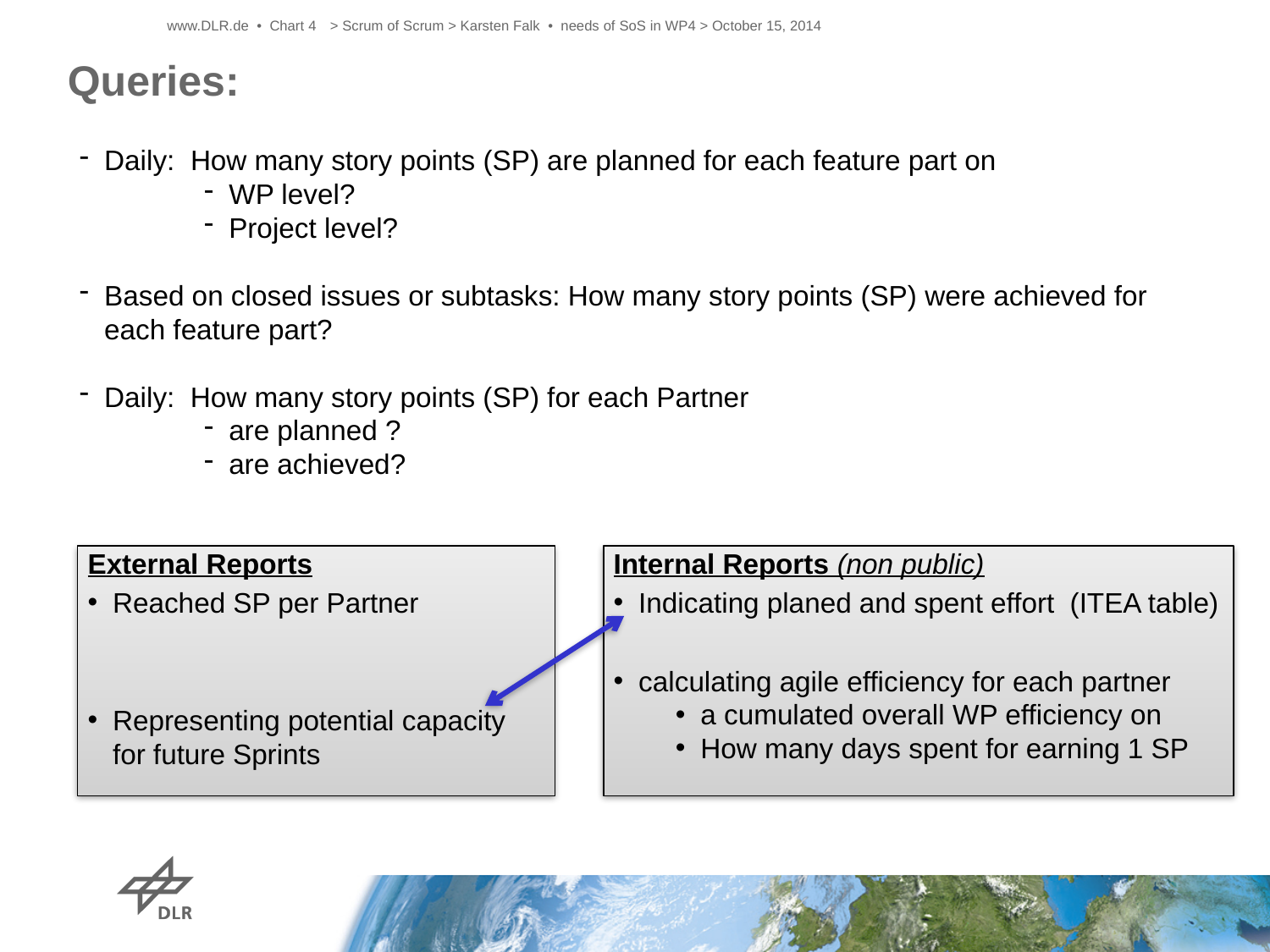

www.DLR.de  •  Chart 4
> Scrum of Scrum > Karsten Falk  •  needs of SoS in WP4 > October 15, 2014
# Queries:
Daily:  How many story points (SP) are planned for each feature part on
WP level?
Project level?

Based on closed issues or subtasks: How many story points (SP) were achieved for each feature part?

Daily:  How many story points (SP) for each Partner
are planned ?
are achieved?

External Reports
Reached SP per Partner

Representing potential capacity
for future Sprints
Internal Reports (non public)
Indicating planed and spent effort  (ITEA table)

calculating agile efficiency for each partner
a cumulated overall WP efficiency on
How many days spent for earning 1 SP